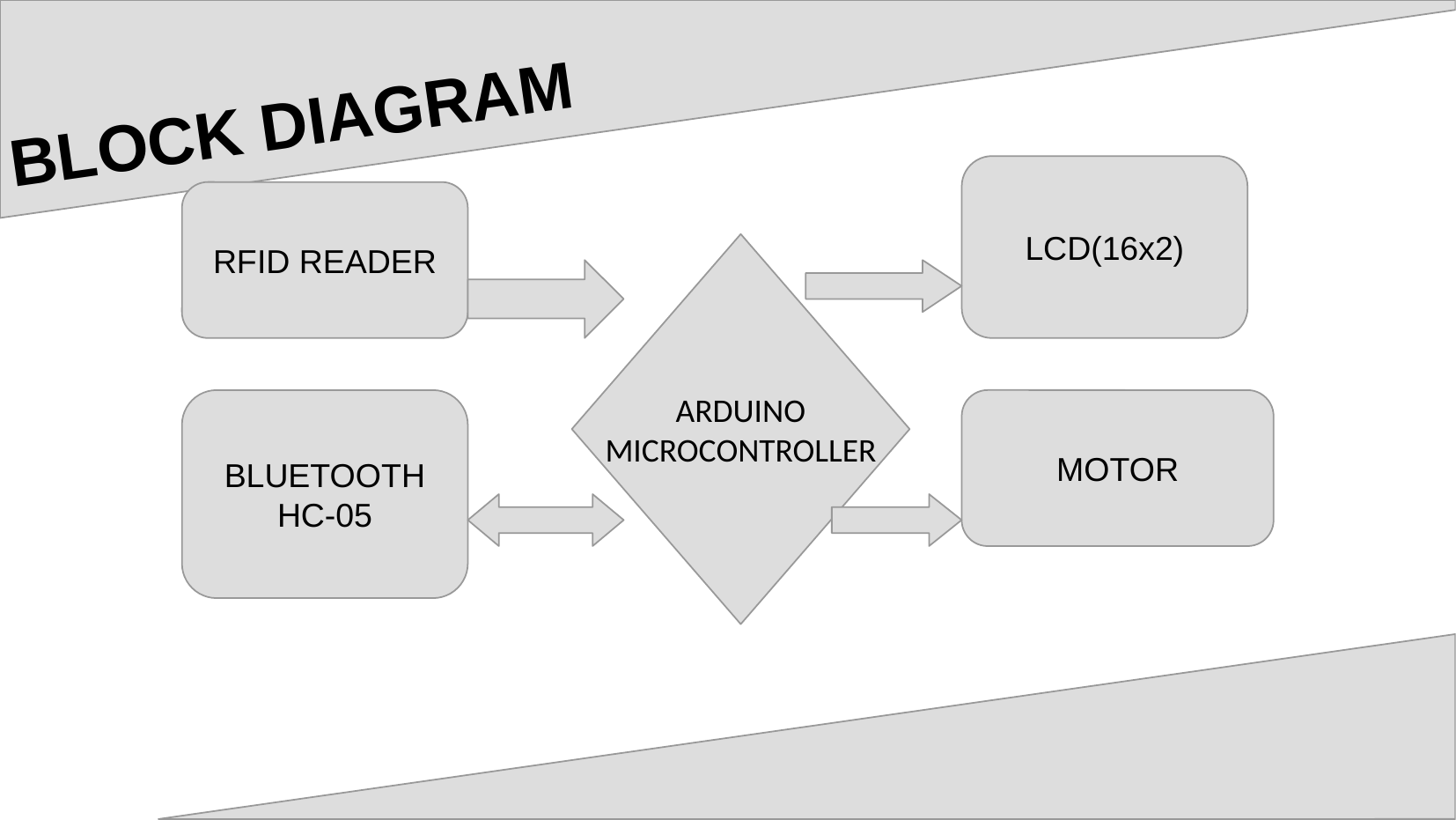

# BLOCK DIAGRAM
LCD(16x2)
RFID READER
ARDUINO MICROCONTROLLER

BLUETOOTH HC-05
MOTOR